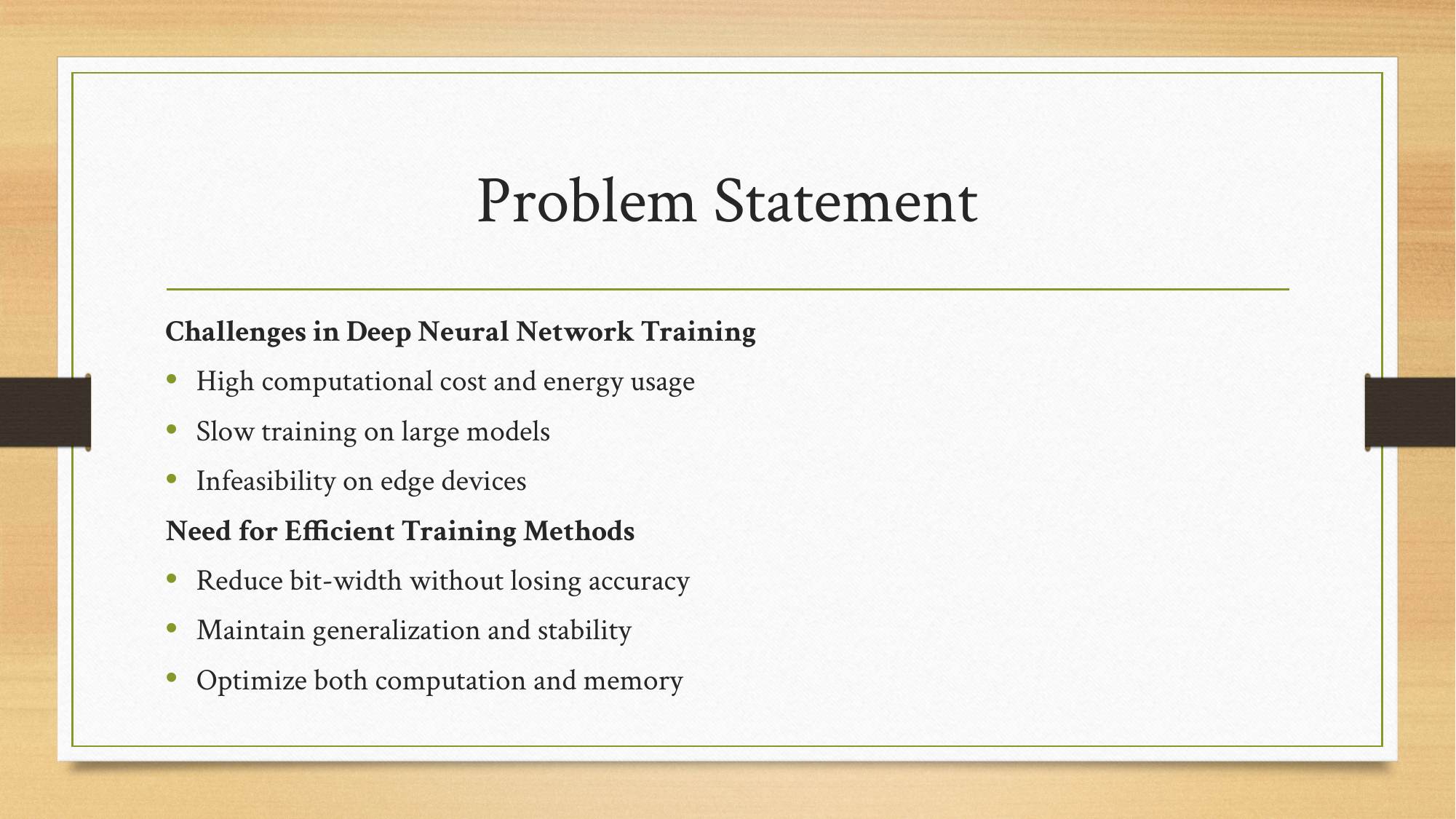

# Problem Statement
Challenges in Deep Neural Network Training
High computational cost and energy usage
Slow training on large models
Infeasibility on edge devices
Need for Efficient Training Methods
Reduce bit-width without losing accuracy
Maintain generalization and stability
Optimize both computation and memory